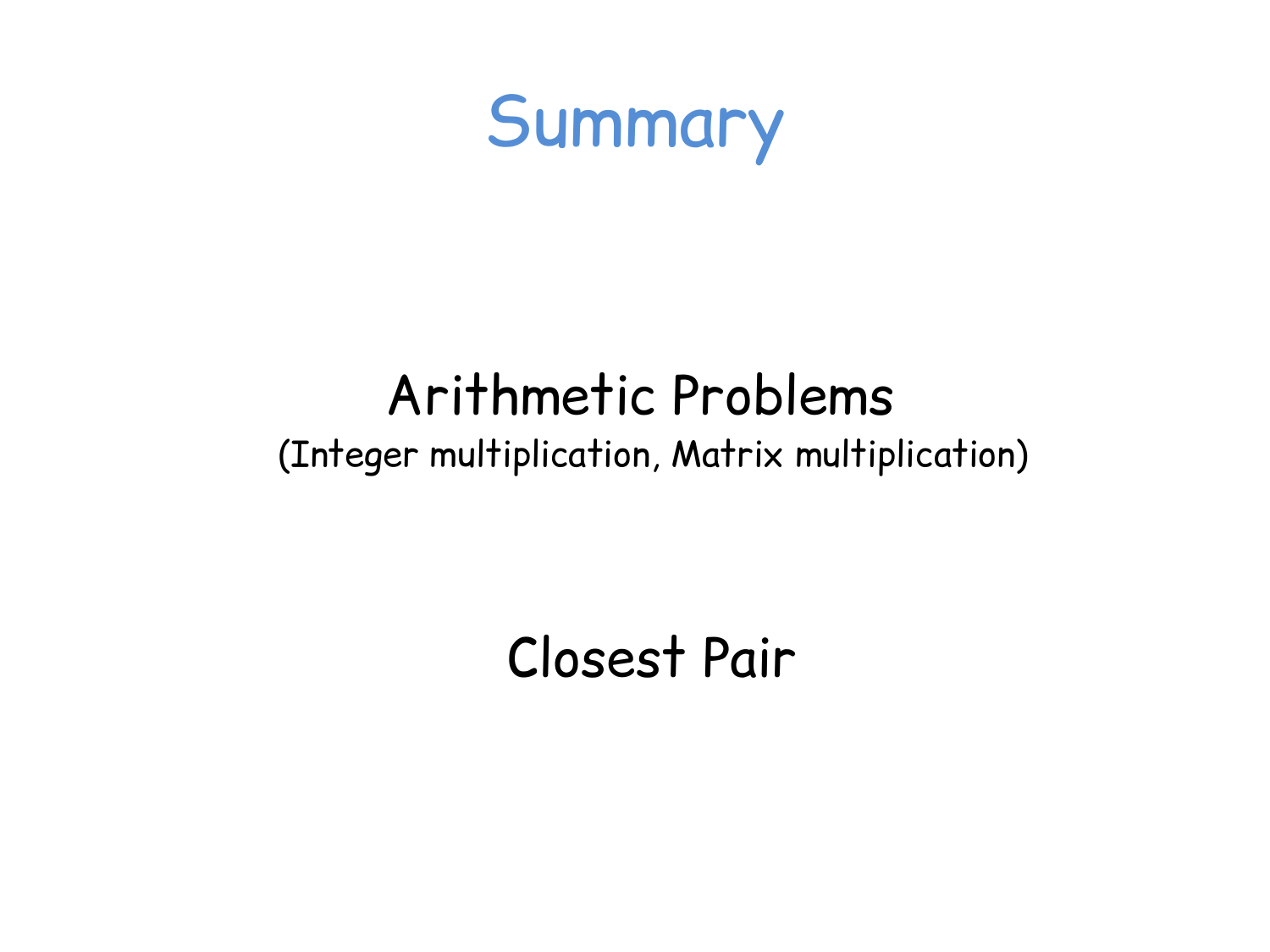

# Summary
Arithmetic Problems
  (Integer multiplication, Matrix multiplication)

Closest Pair